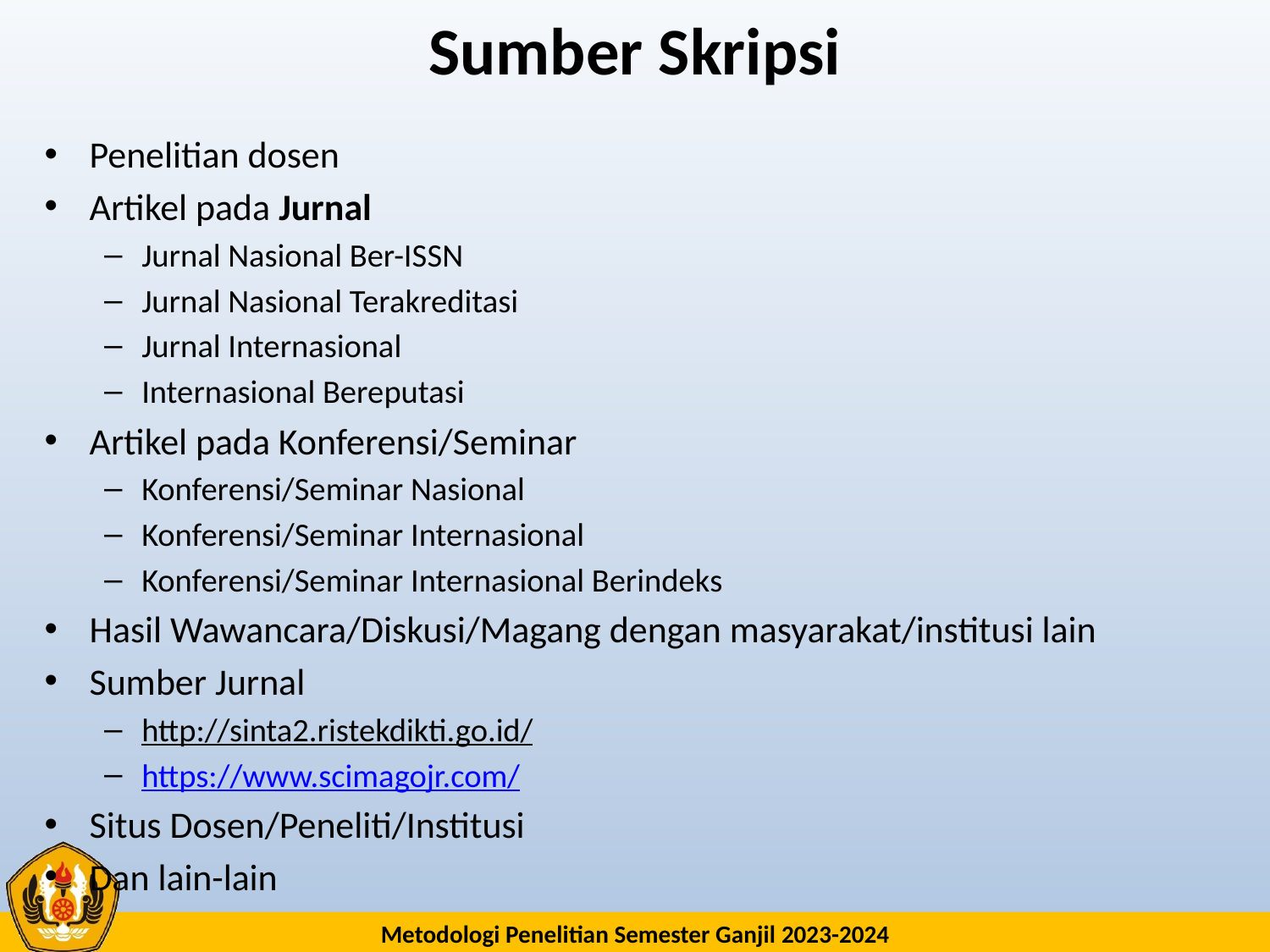

# Sumber Skripsi
Penelitian dosen
Artikel pada Jurnal
Jurnal Nasional Ber-ISSN
Jurnal Nasional Terakreditasi
Jurnal Internasional
Internasional Bereputasi
Artikel pada Konferensi/Seminar
Konferensi/Seminar Nasional
Konferensi/Seminar Internasional
Konferensi/Seminar Internasional Berindeks
Hasil Wawancara/Diskusi/Magang dengan masyarakat/institusi lain
Sumber Jurnal
http://sinta2.ristekdikti.go.id/
https://www.scimagojr.com/
Situs Dosen/Peneliti/Institusi
Dan lain-lain